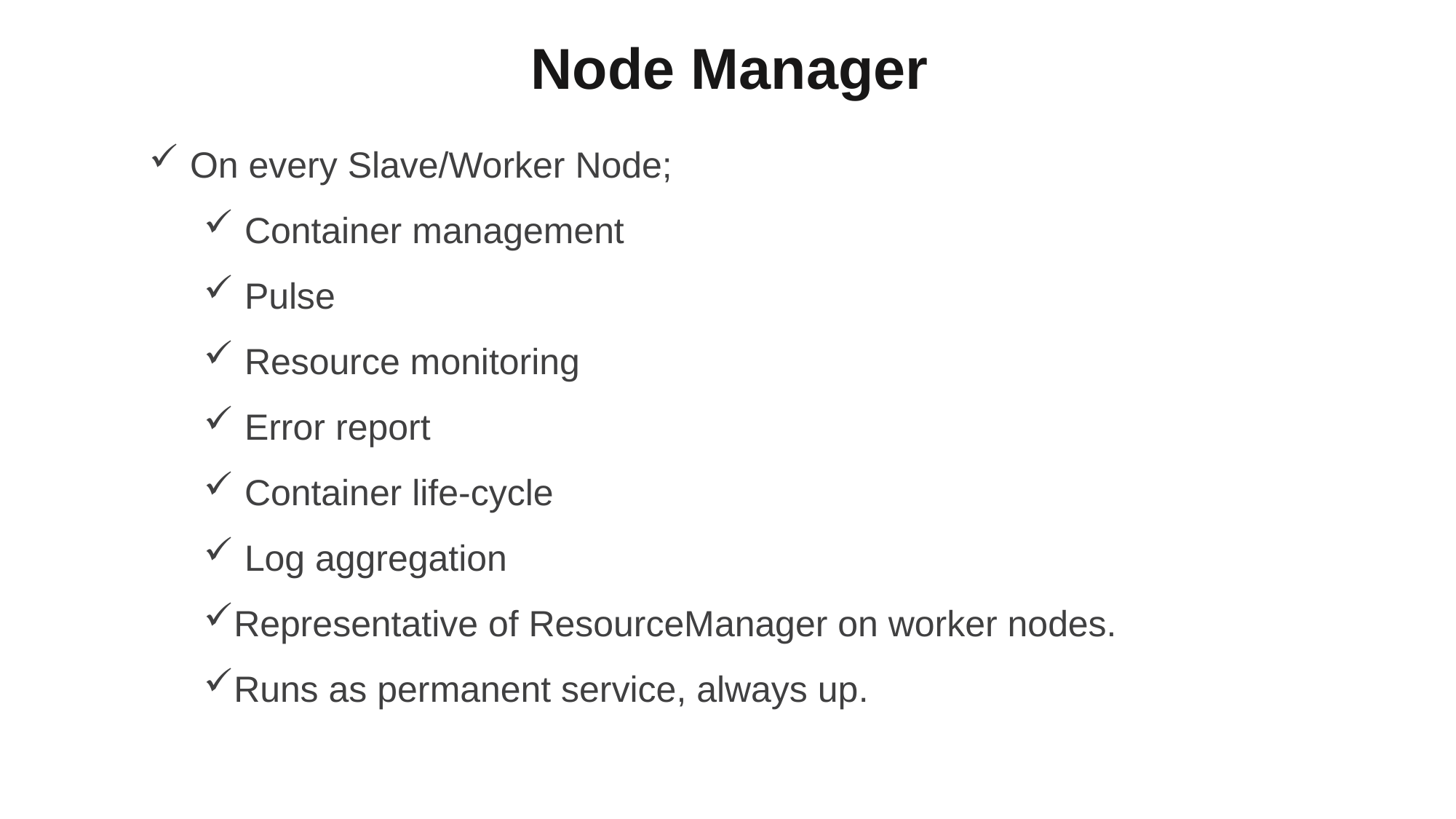

# Node Manager
On every Slave/Worker Node;
Container management
Pulse
Resource monitoring
Error report
Container life-cycle
Log aggregation
Representative of ResourceManager on worker nodes.
Runs as permanent service, always up.